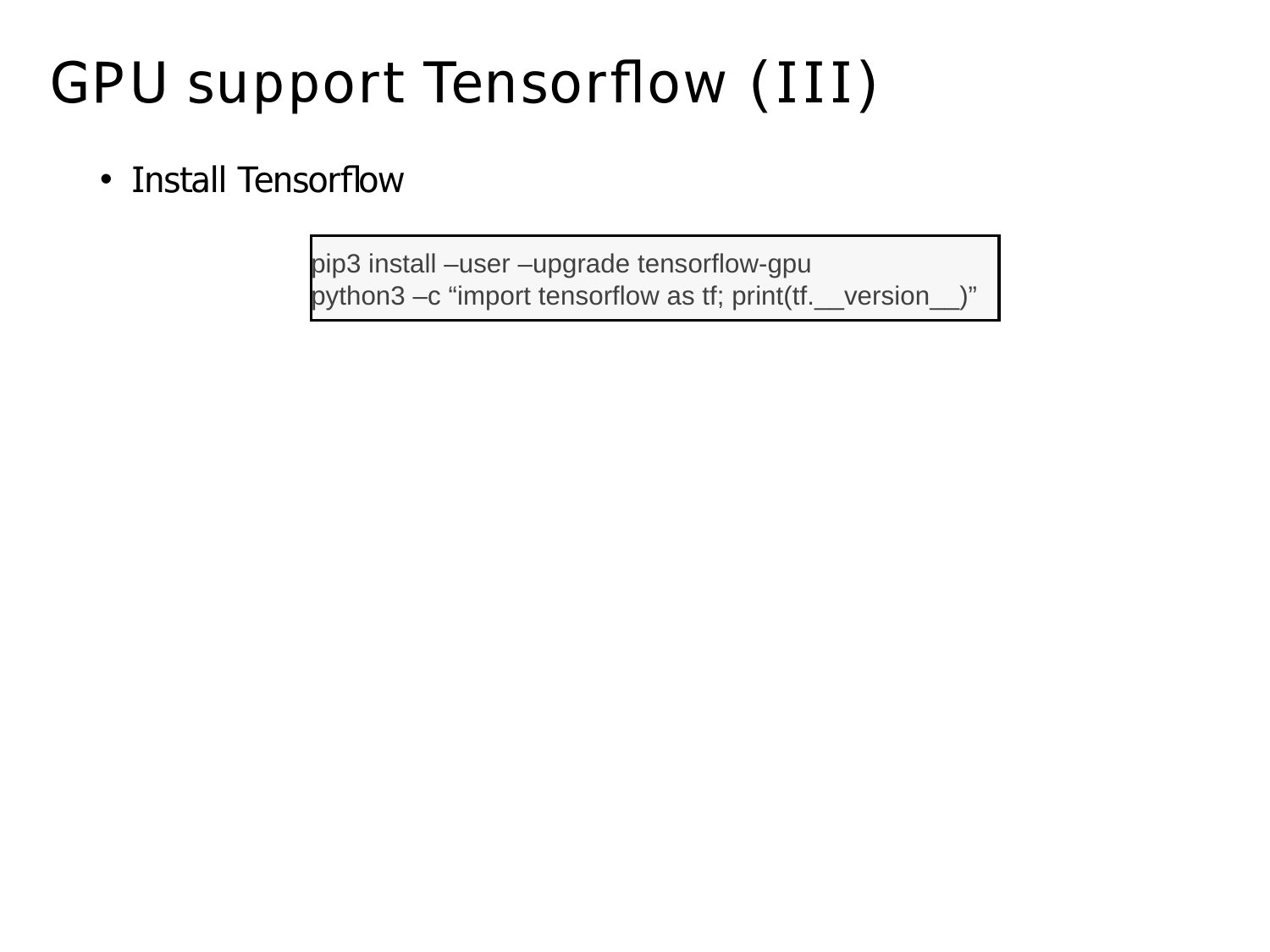

# GPU support Tensorflow (III)
Install Tensorflow
pip3 install –user –upgrade tensorflow-gpu
python3 –c “import tensorflow as tf; print(tf.__version__)”